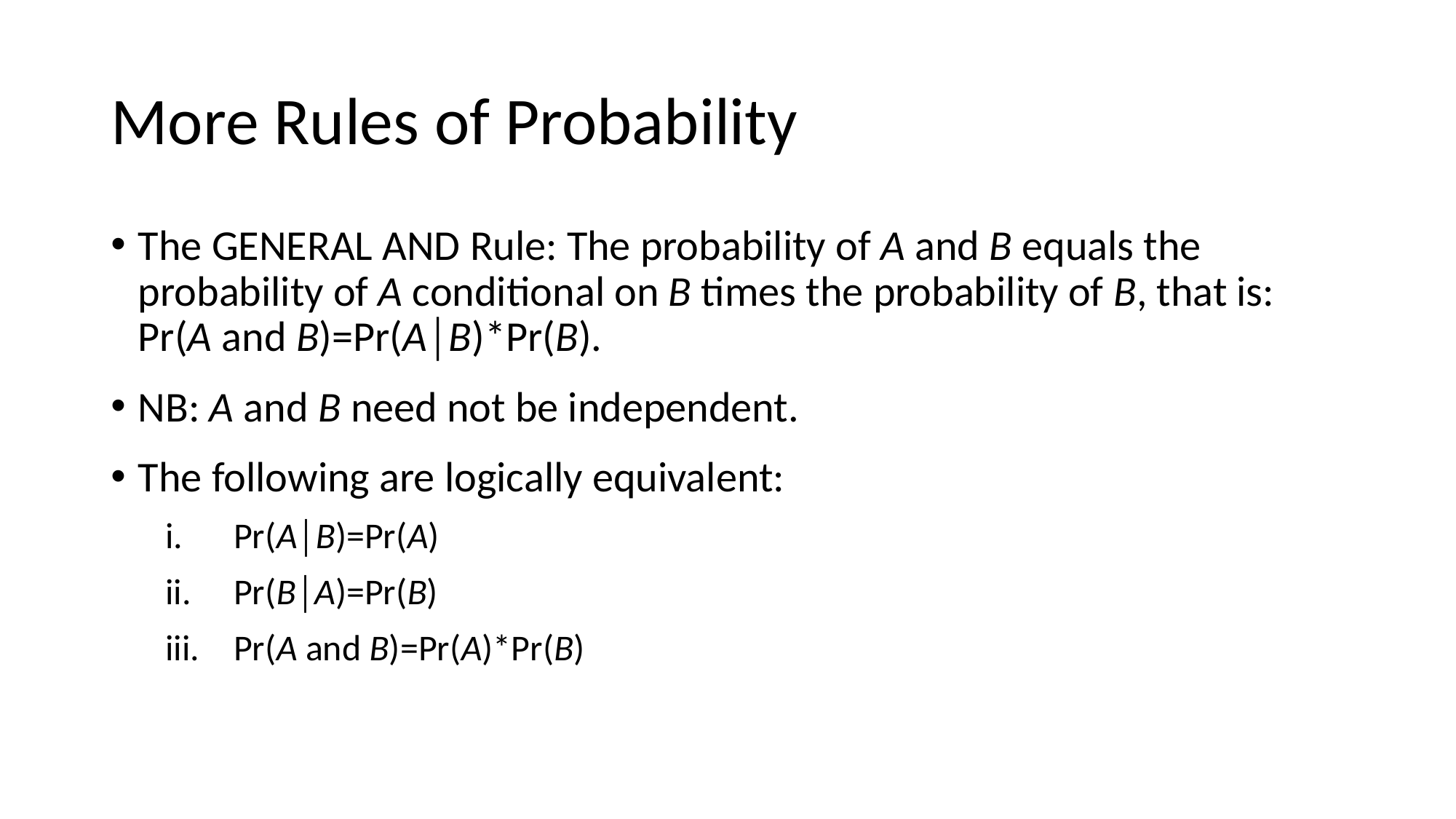

# More Rules of Probability
The General And Rule: The probability of A and B equals the probability of A conditional on B times the probability of B, that is: Pr(A and B)=Pr(A│B)*Pr(B).
NB: A and B need not be independent.
The following are logically equivalent:
Pr(A│B)=Pr(A)
Pr(B│A)=Pr(B)
Pr(A and B)=Pr(A)*Pr(B)